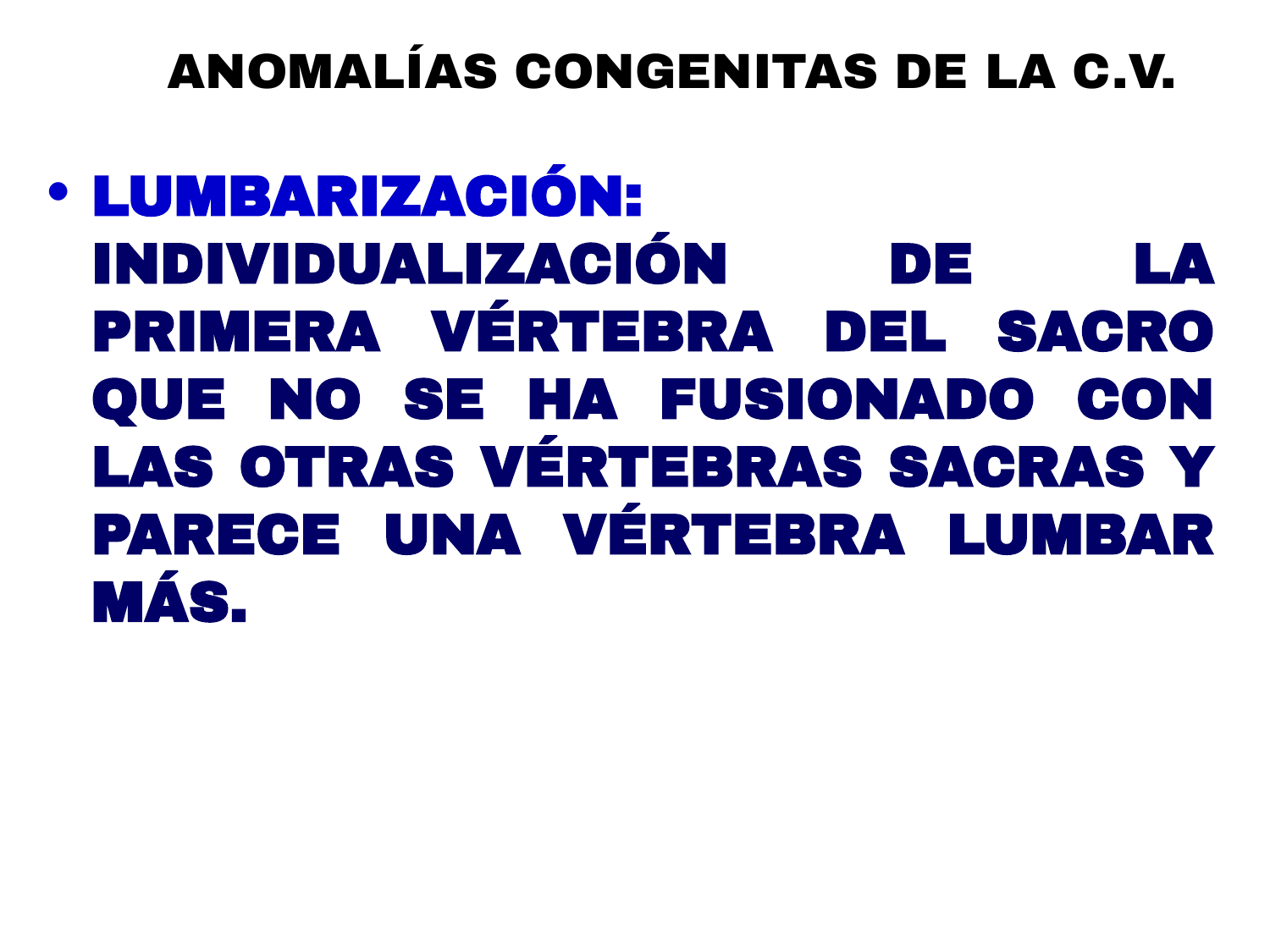

# ANOMALÍAS CONGENITAS DE LA C.V.
LUMBARIZACIÓN: INDIVIDUALIZACIÓN DE LA PRIMERA VÉRTEBRA DEL SACRO QUE NO SE HA FUSIONADO CON LAS OTRAS VÉRTEBRAS SACRAS Y PARECE UNA VÉRTEBRA LUMBAR MÁS.